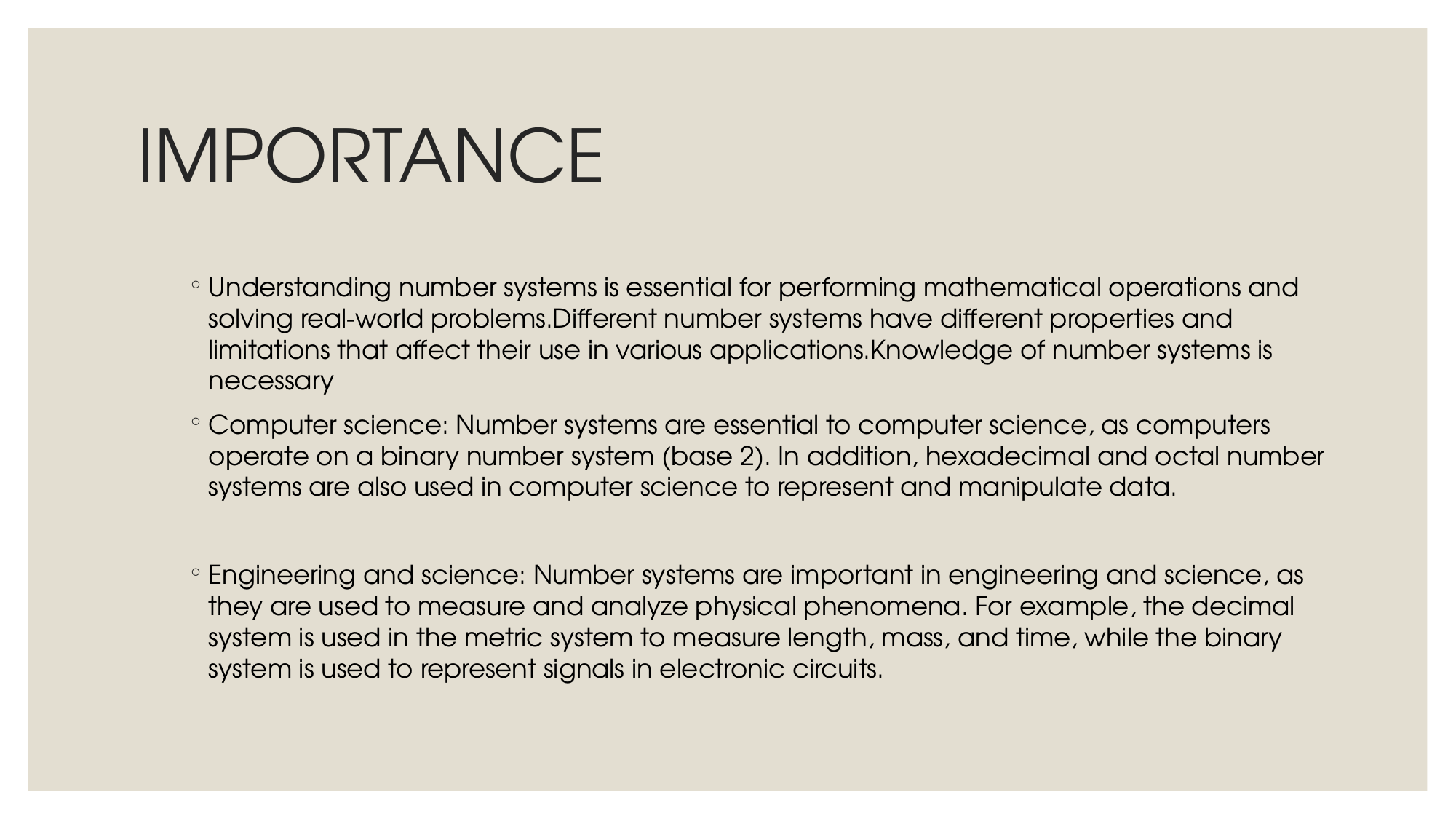

# IMPORTANCE
Understanding number systems is essential for performing mathematical operations and solving real-world problems.Different number systems have different properties and limitations that affect their use in various applications.Knowledge of number systems is necessary
Computer science: Number systems are essential to computer science, as computers operate on a binary number system (base 2). In addition, hexadecimal and octal number systems are also used in computer science to represent and manipulate data.

Engineering and science: Number systems are important in engineering and science, as they are used to measure and analyze physical phenomena. For example, the decimal system is used in the metric system to measure length, mass, and time, while the binary system is used to represent signals in electronic circuits.